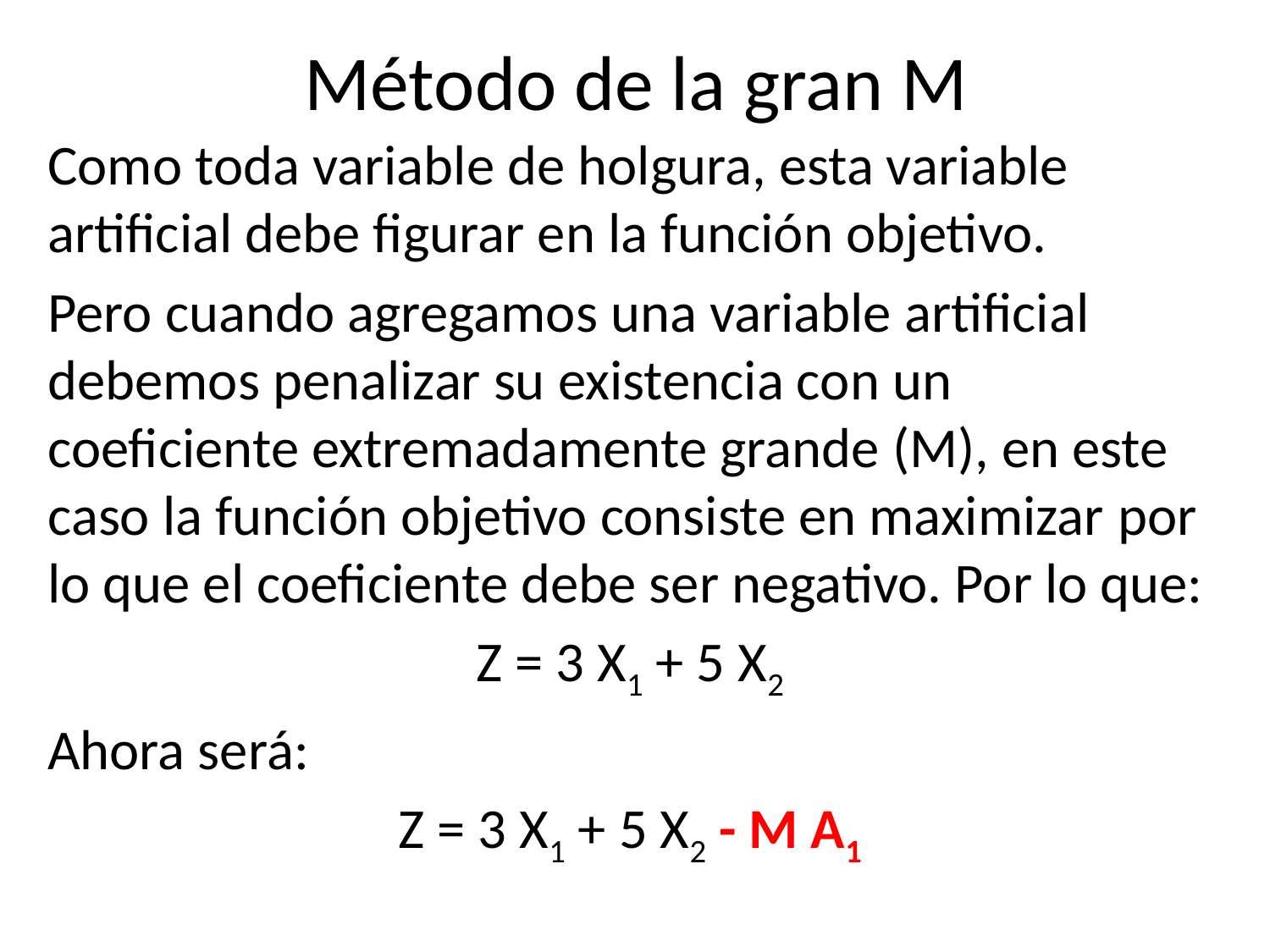

# Método de la gran M
Como toda variable de holgura, esta variable artificial debe figurar en la función objetivo.
Pero cuando agregamos una variable artificial debemos penalizar su existencia con un coeficiente extremadamente grande (M), en este caso la función objetivo consiste en maximizar por lo que el coeficiente debe ser negativo. Por lo que:
Z = 3 X1 + 5 X2
Ahora será:
Z = 3 X1 + 5 X2 - M A1